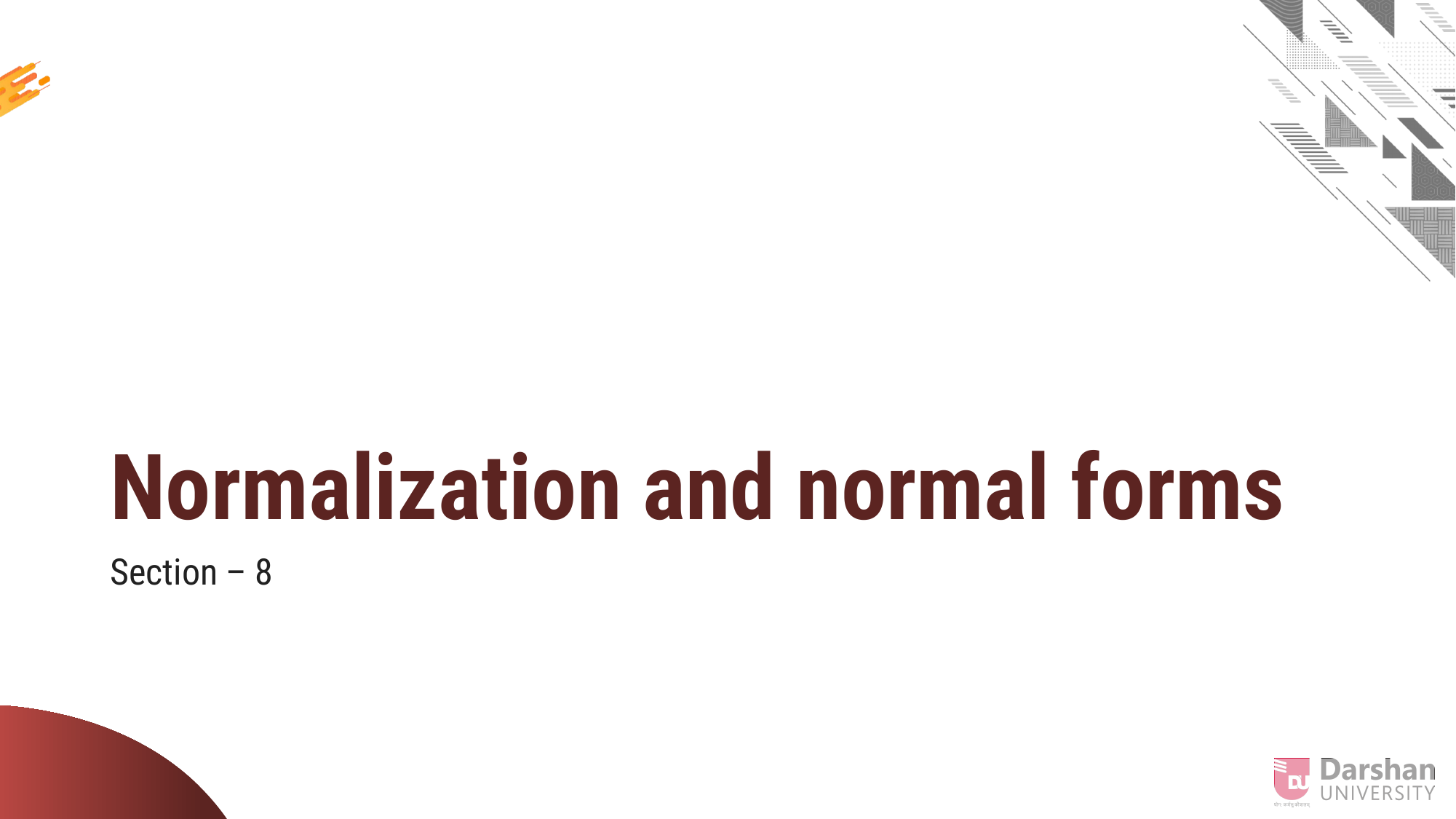

# Normalization and normal forms
Section – 8